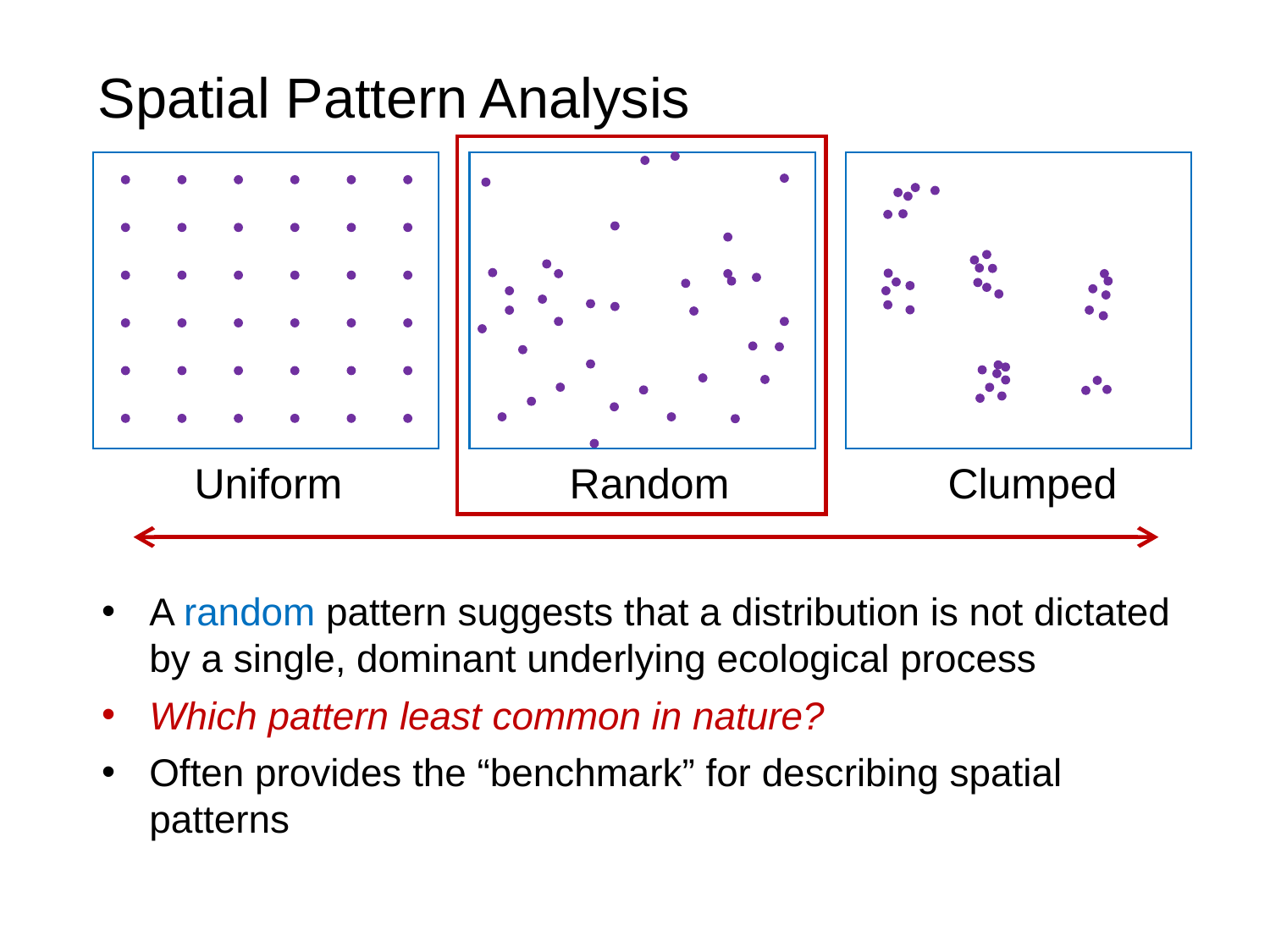

Spatial Pattern Analysis

Uniform
Random
Clumped
A random pattern suggests that a distribution is not dictated by a single, dominant underlying ecological process
Which pattern least common in nature?
Often provides the “benchmark” for describing spatial patterns